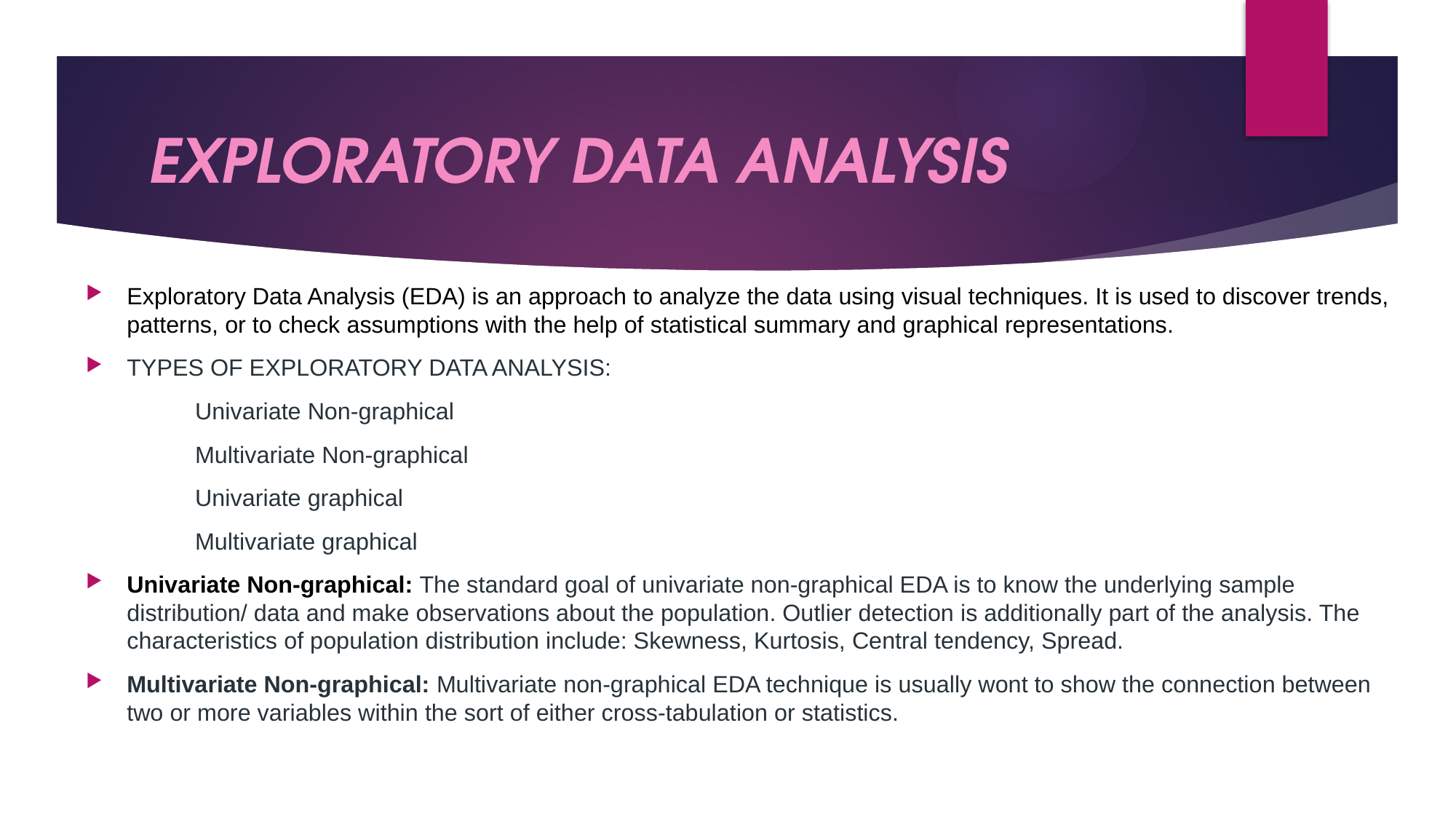

# EXPLORATORY DATA ANALYSIS
Exploratory Data Analysis (EDA) is an approach to analyze the data using visual techniques. It is used to discover trends, patterns, or to check assumptions with the help of statistical summary and graphical representations.
TYPES OF EXPLORATORY DATA ANALYSIS:
	Univariate Non-graphical
	Multivariate Non-graphical
	Univariate graphical
	Multivariate graphical
Univariate Non-graphical: The standard goal of univariate non-graphical EDA is to know the underlying sample distribution/ data and make observations about the population. Outlier detection is additionally part of the analysis. The characteristics of population distribution include: Skewness, Kurtosis, Central tendency, Spread.
Multivariate Non-graphical: Multivariate non-graphical EDA technique is usually wont to show the connection between two or more variables within the sort of either cross-tabulation or statistics.